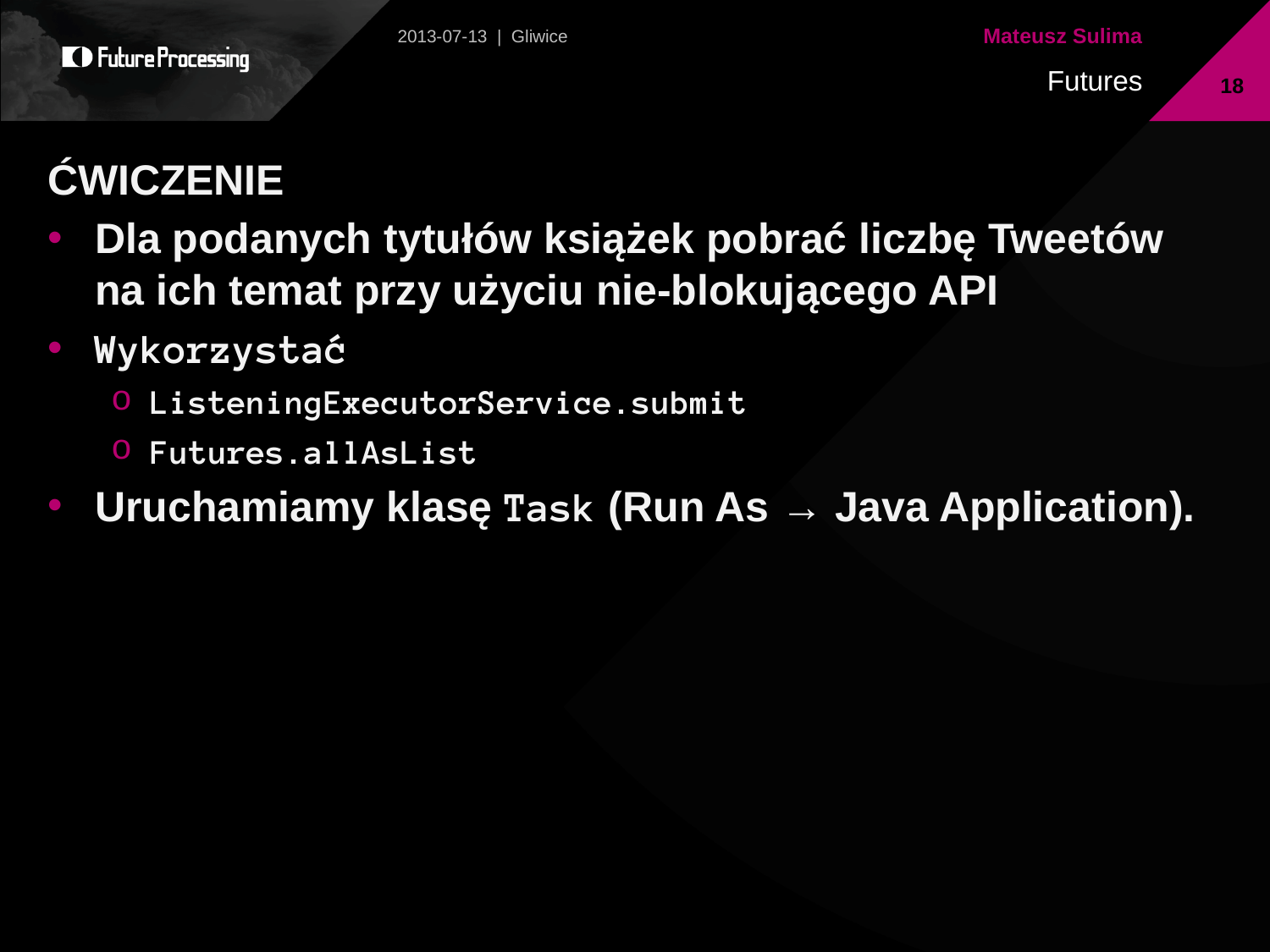

2013-07-13  |  Gliwice
18
ĆWICZENIE
Dla podanych tytułów książek pobrać liczbę Tweetów na ich temat przy użyciu nie-blokującego API
Wykorzystać
ListeningExecutorService.submit
Futures.allAsList
Uruchamiamy klasę Task (Run As → Java Application).